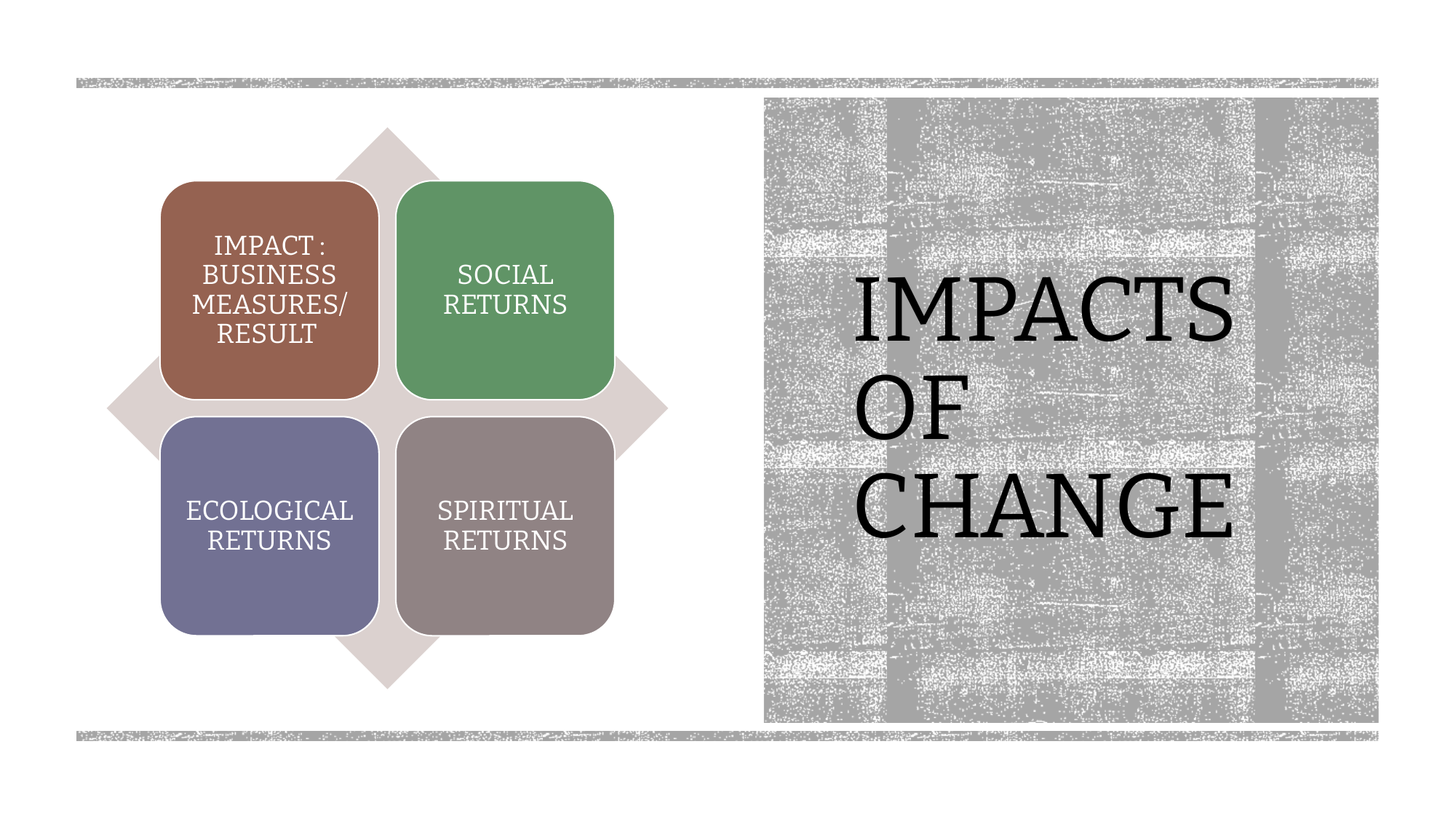

IMPACT : BUSINESS MEASURES/
RESULT
SOCIAL RETURNS

ECOLOGICAL RETURNS
SPIRITUAL RETURNS
# IMPACTS OF CHANGE